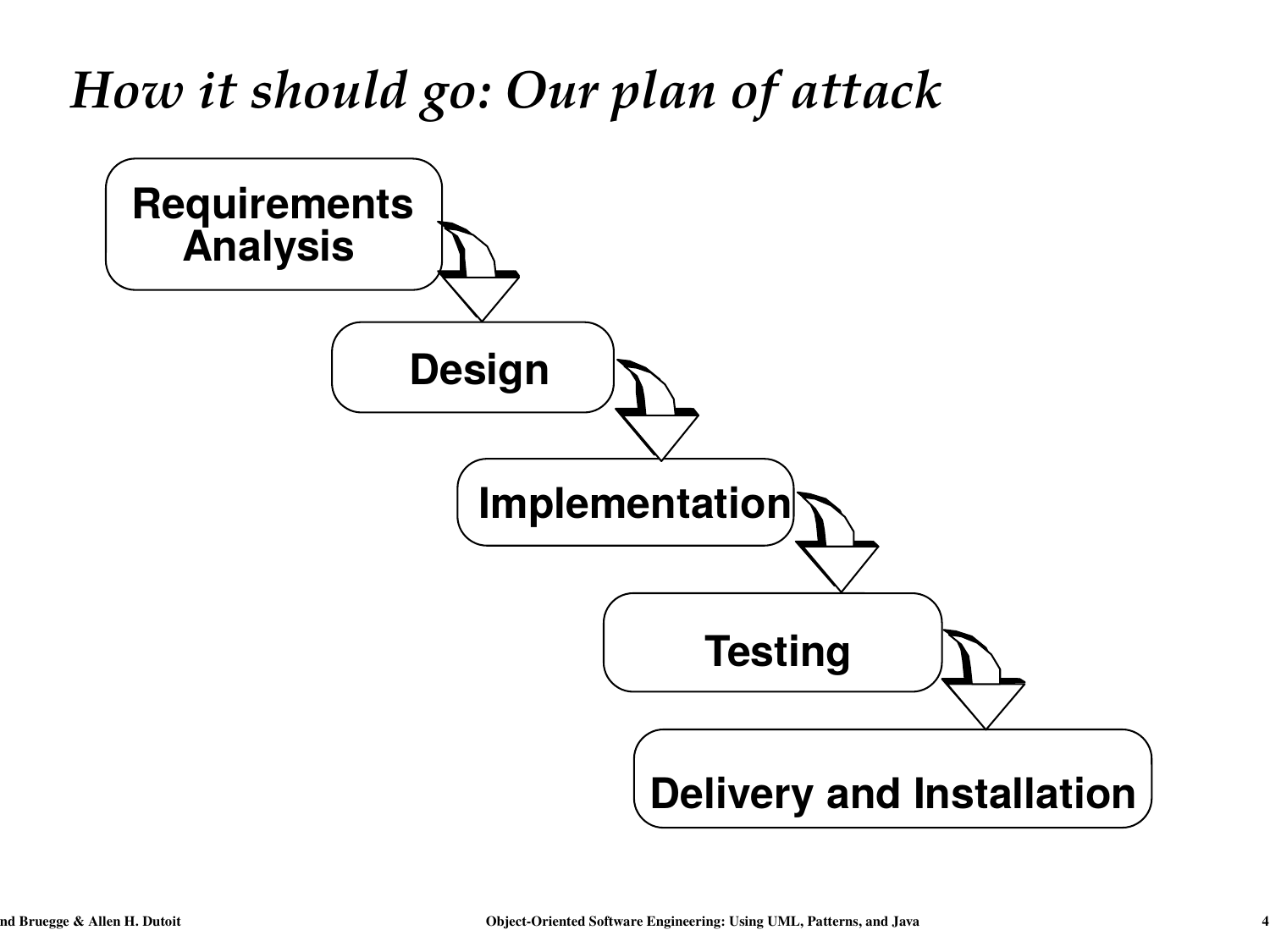

# How it should go: Our plan of attack

Requirements
Analysis

Design

Implementation

Testing

Delivery and Installation